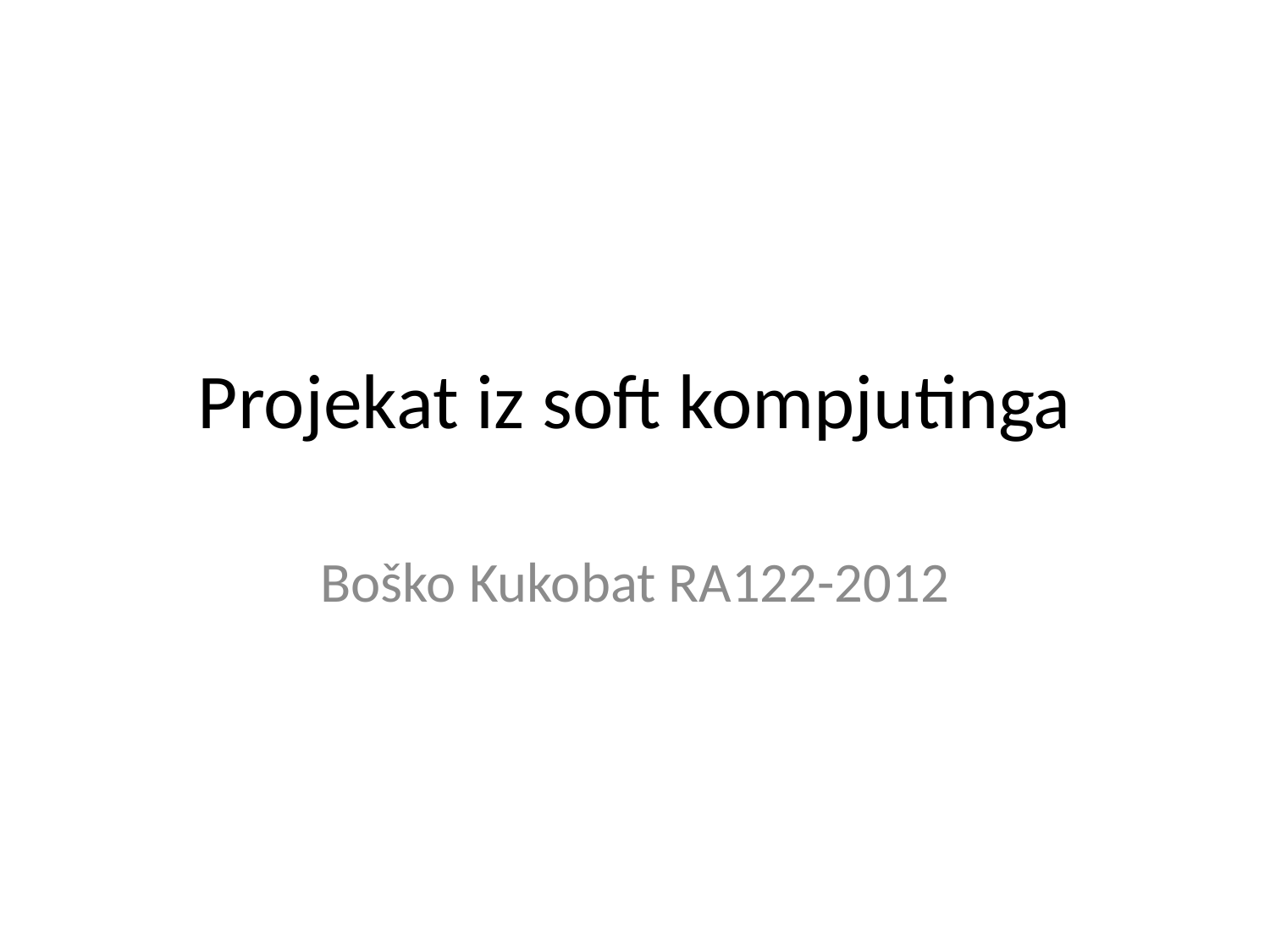

# Projekat iz soft kompjutinga
Boško Kukobat RA122-2012